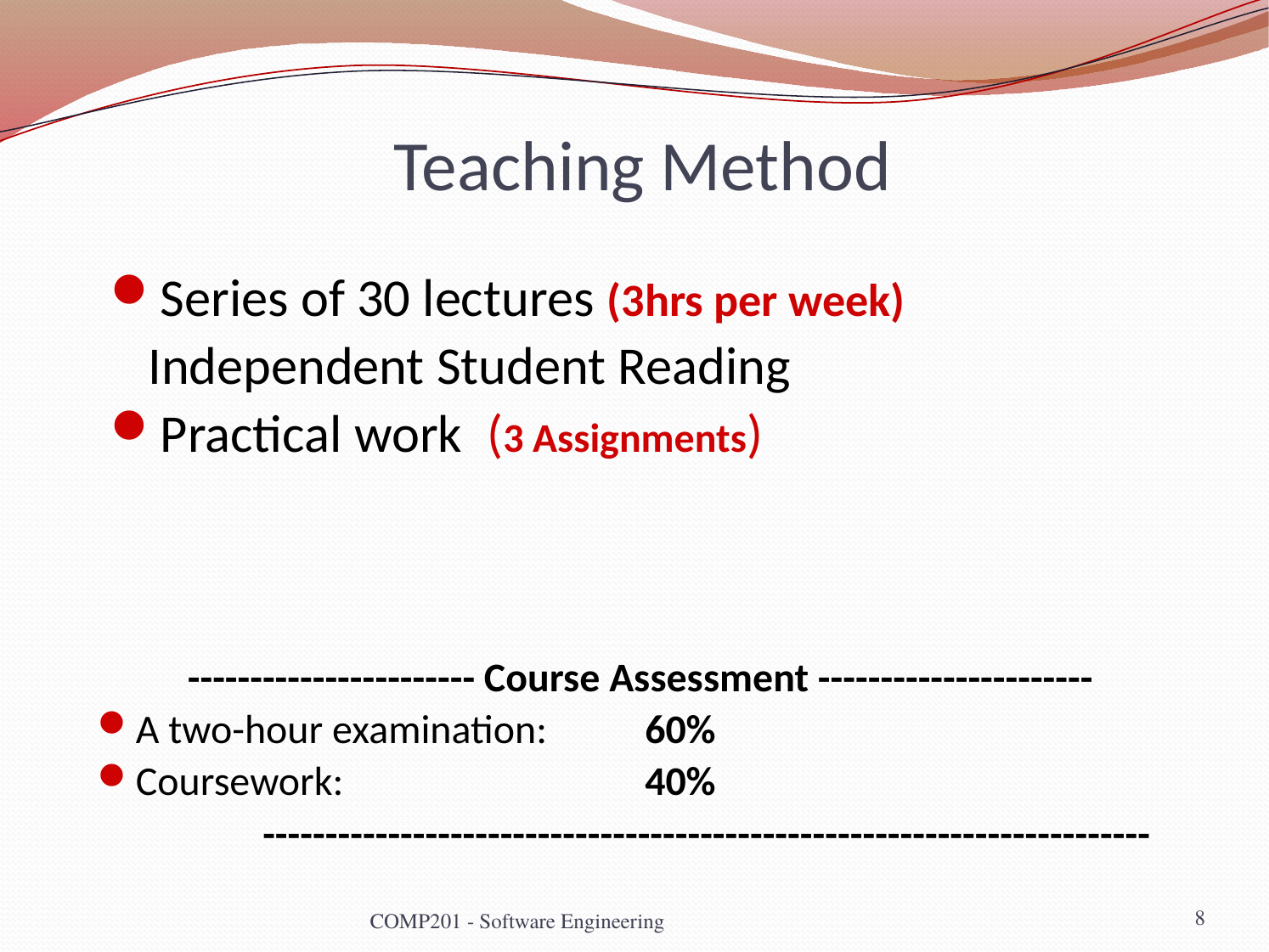

# Teaching Method
Series of 30 lectures (3hrs per week)
	Independent Student Reading
Practical work  (3 Assignments)
----------------------- Course Assessment ----------------------
A two-hour examination:	60%
Coursework:			40%
		-----------------------------------------------------------------------
COMP201 - Software Engineering
8